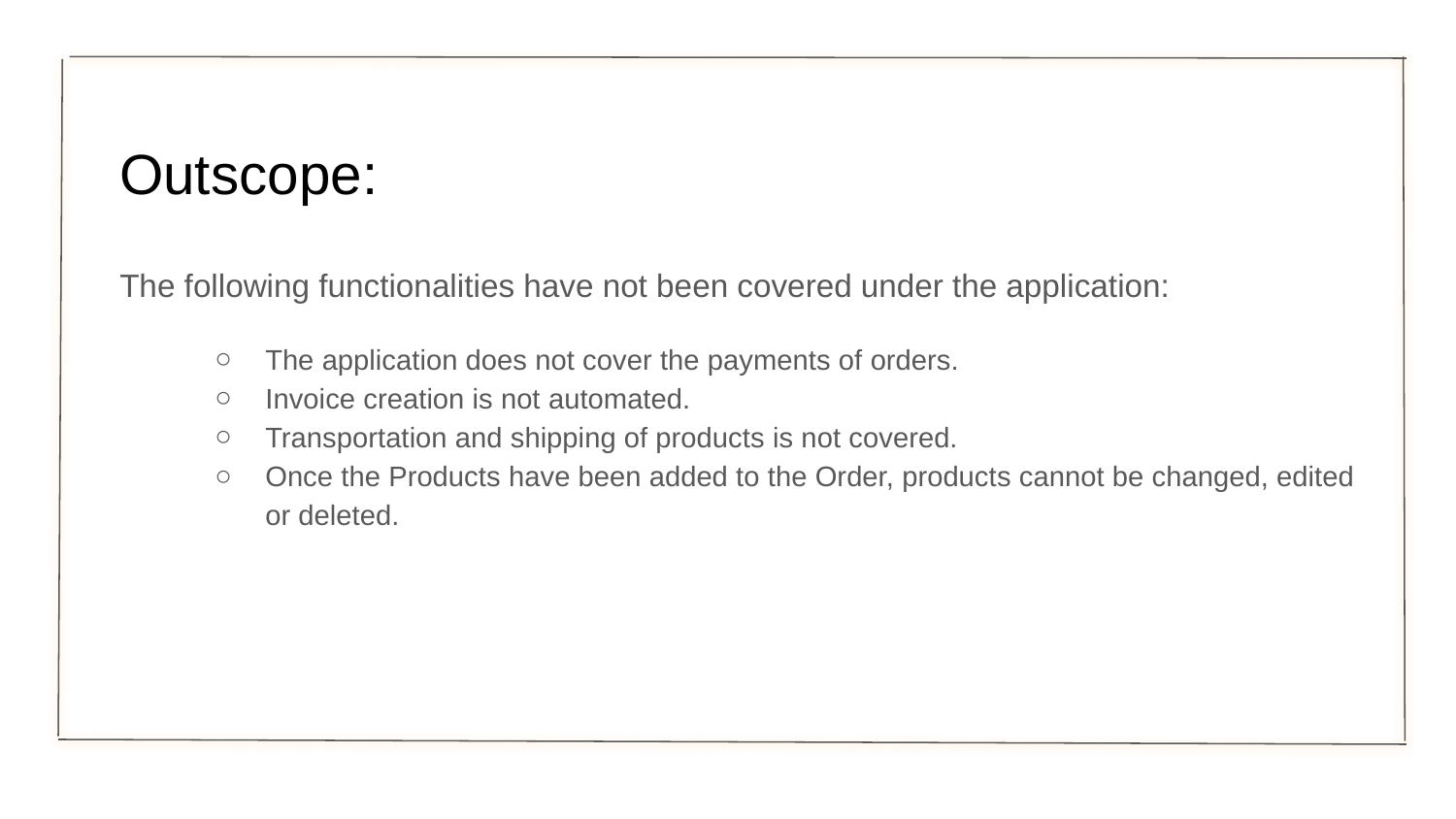

# Outscope:

The following functionalities have not been covered under the application:
The application does not cover the payments of orders.
Invoice creation is not automated.
Transportation and shipping of products is not covered.
Once the Products have been added to the Order, products cannot be changed, edited or deleted.